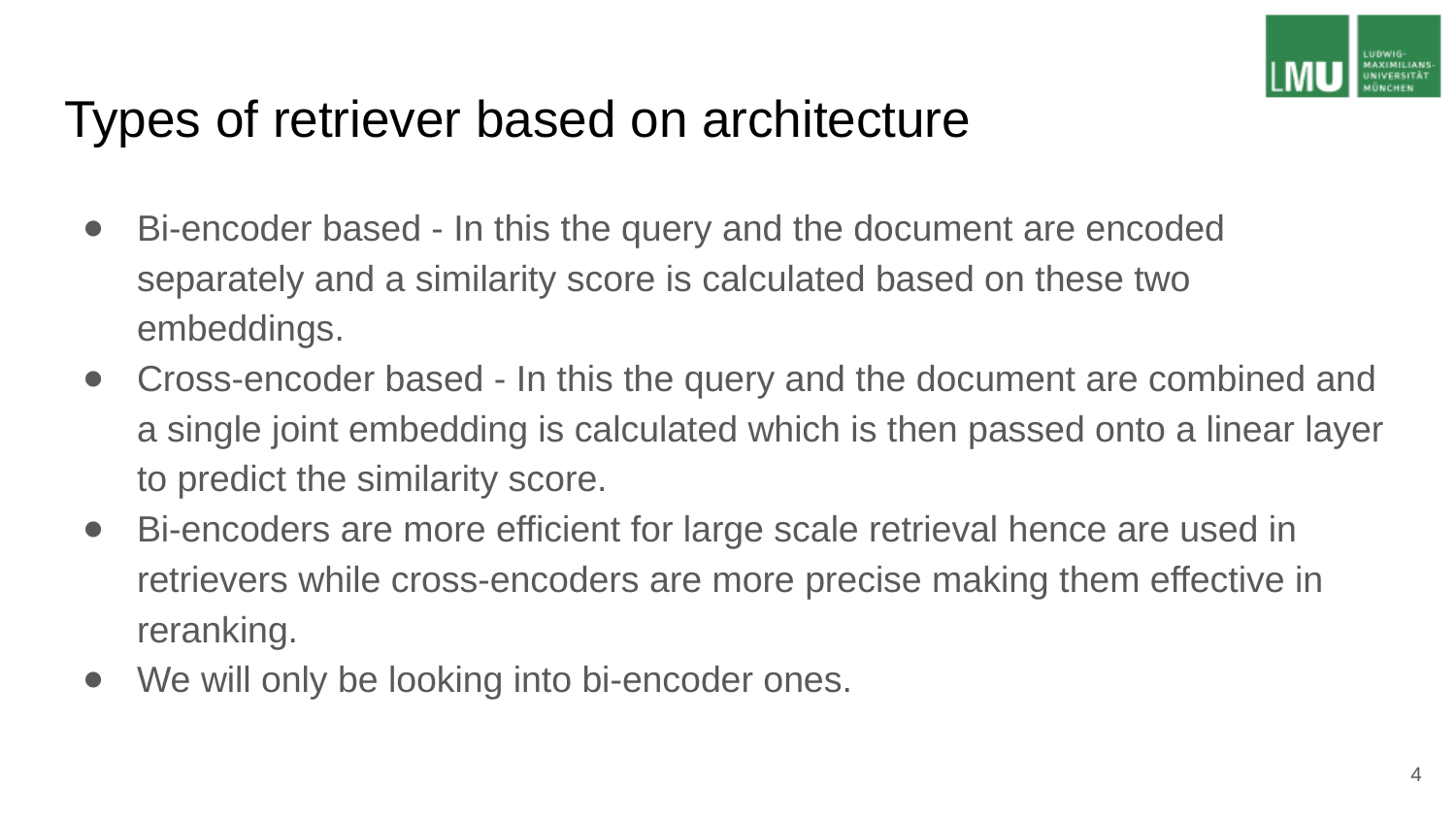

# Types of retriever based on architecture
Bi-encoder based - In this the query and the document are encoded separately and a similarity score is calculated based on these two embeddings.
Cross-encoder based - In this the query and the document are combined and a single joint embedding is calculated which is then passed onto a linear layer to predict the similarity score.
Bi-encoders are more efficient for large scale retrieval hence are used in retrievers while cross-encoders are more precise making them effective in reranking.
We will only be looking into bi-encoder ones.
4